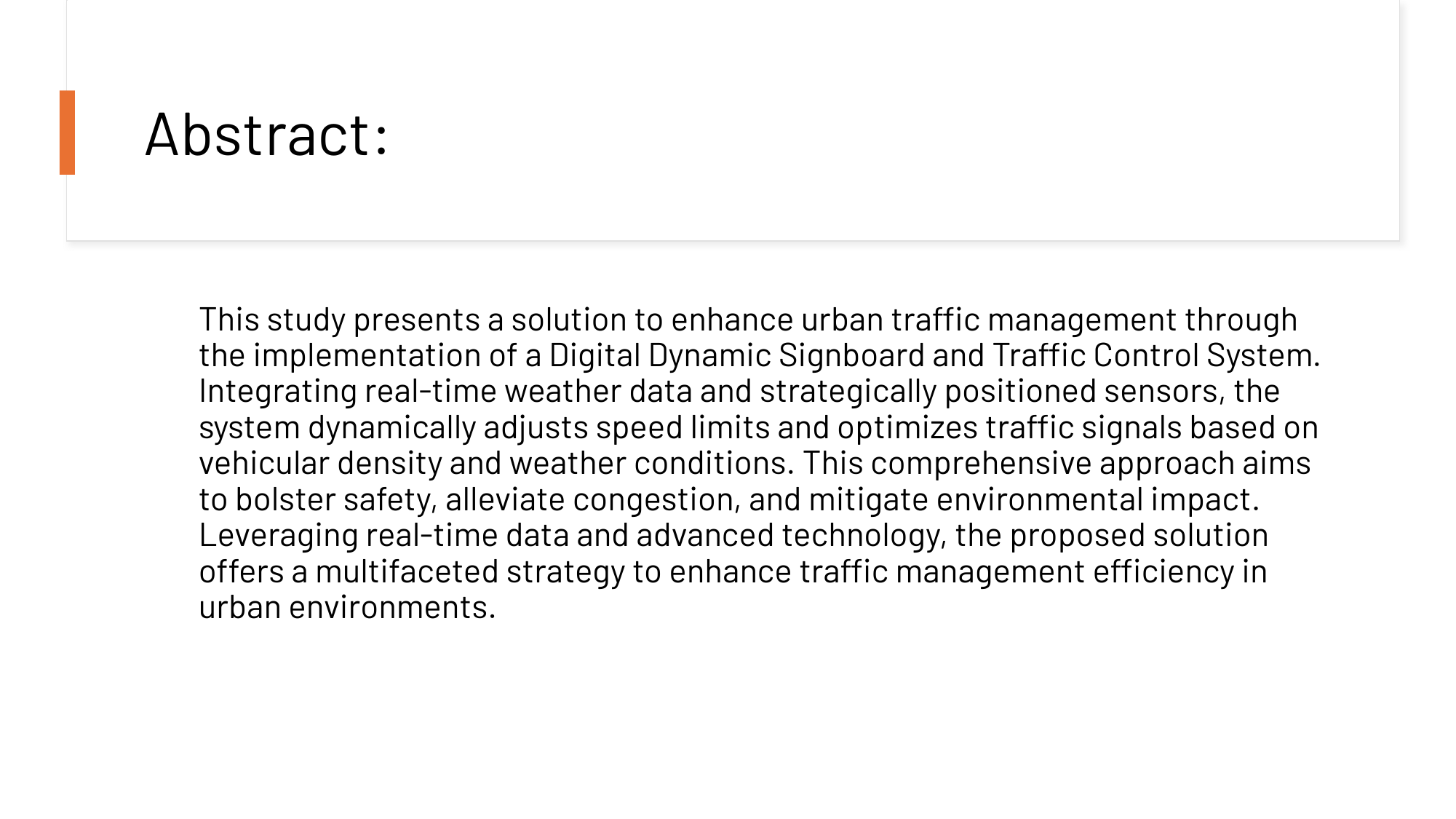

# Abstract:

This study presents a solution to enhance urban traffic management through the implementation of a Digital Dynamic Signboard and Traffic Control System. Integrating real-time weather data and strategically positioned sensors, the system dynamically adjusts speed limits and optimizes traffic signals based on vehicular density and weather conditions. This comprehensive approach aims to bolster safety, alleviate congestion, and mitigate environmental impact. Leveraging real-time data and advanced technology, the proposed solution offers a multifaceted strategy to enhance traffic management efficiency in urban environments.